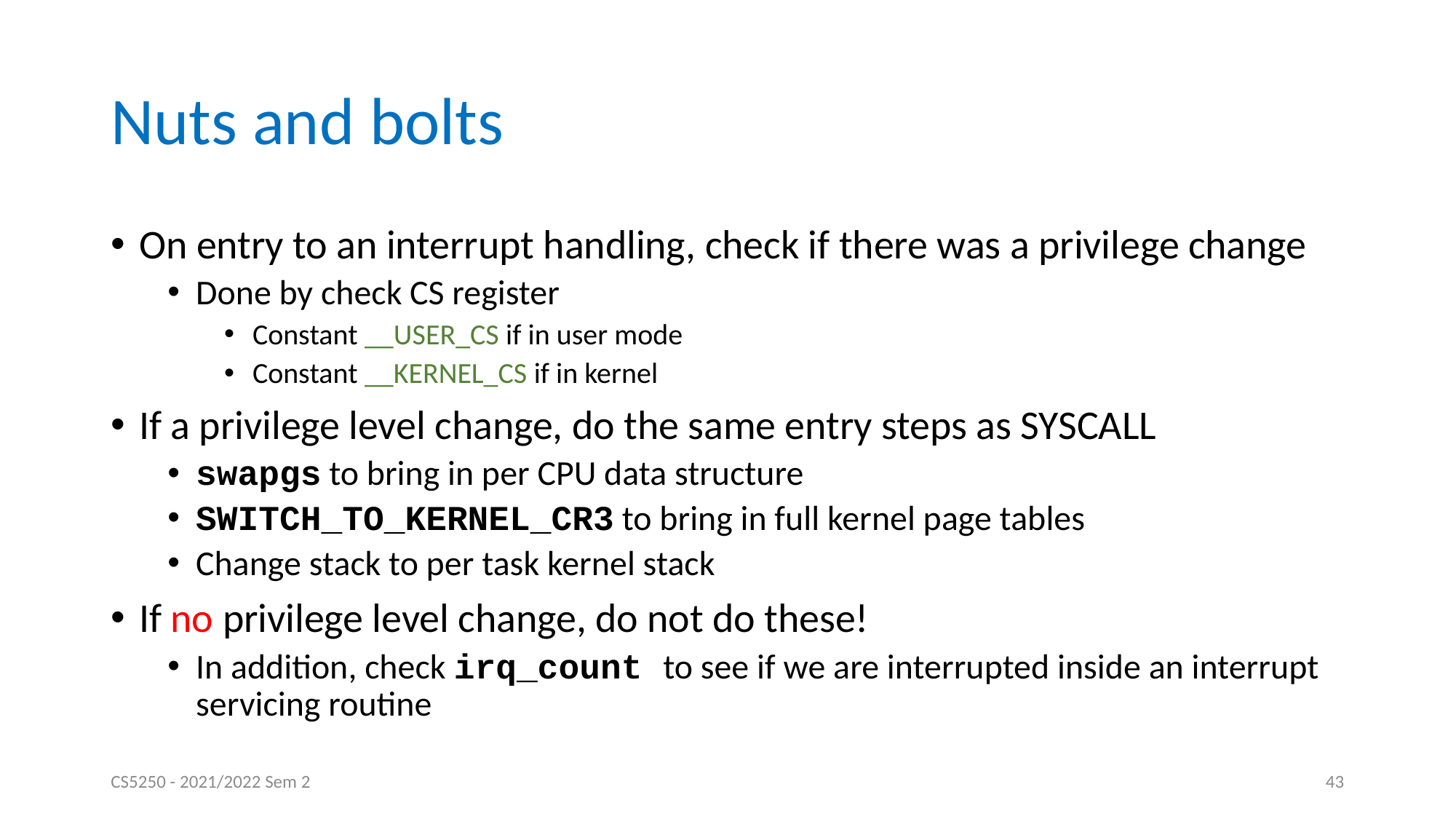

# Nuts and bolts
On entry to an interrupt handling, check if there was a privilege change
Done by check CS register
Constant __USER_CS if in user mode
Constant __KERNEL_CS if in kernel
If a privilege level change, do the same entry steps as SYSCALL
swapgs to bring in per CPU data structure
SWITCH_TO_KERNEL_CR3 to bring in full kernel page tables
Change stack to per task kernel stack
If no privilege level change, do not do these!
In addition, check irq_count to see if we are interrupted inside an interrupt servicing routine
CS5250 - 2021/2022 Sem 2
43